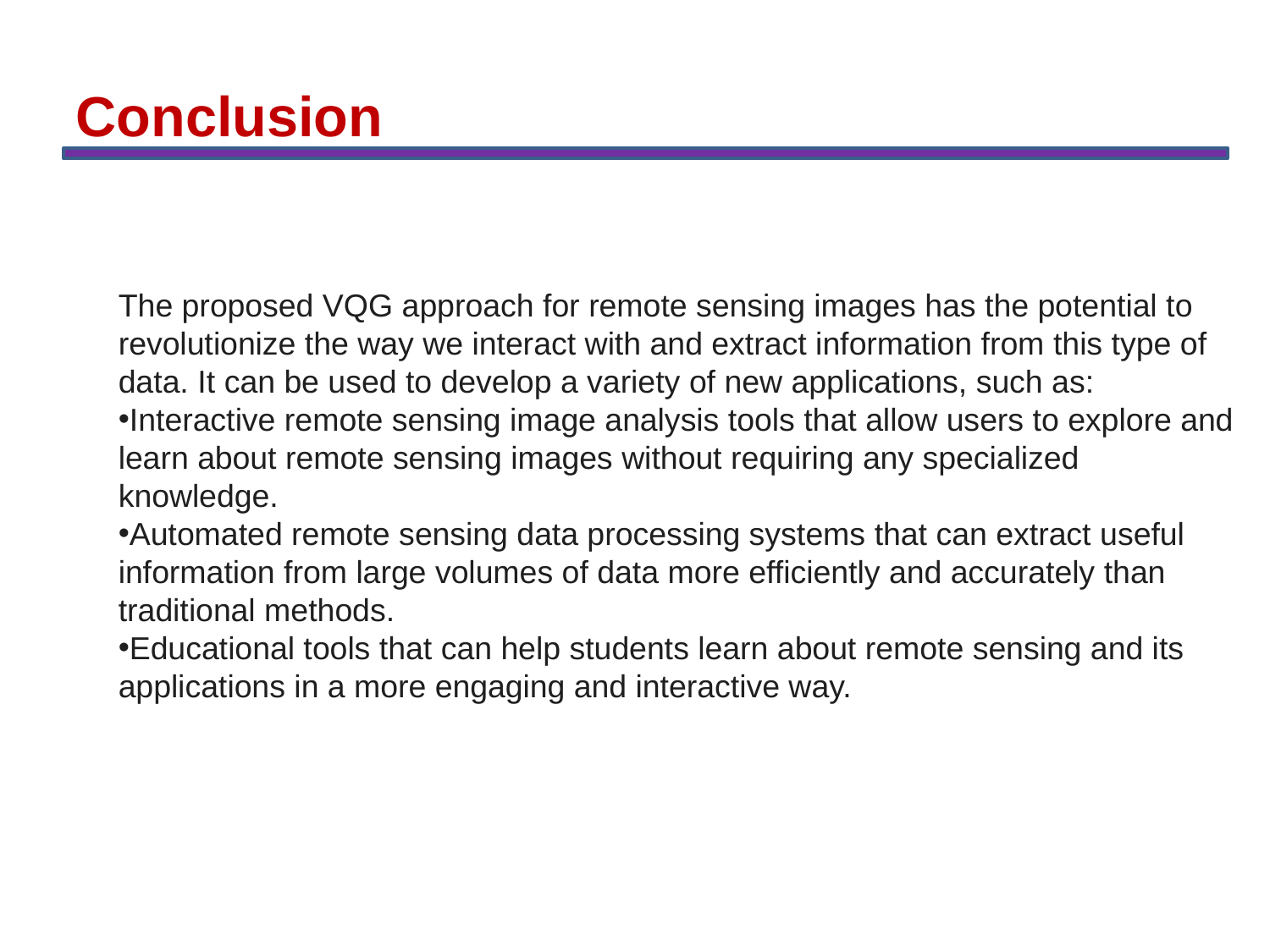

Conclusion

The proposed VQG approach for remote sensing images has the potential to revolutionize the way we interact with and extract information from this type of data. It can be used to develop a variety of new applications, such as:
Interactive remote sensing image analysis tools that allow users to explore and learn about remote sensing images without requiring any specialized knowledge.
Automated remote sensing data processing systems that can extract useful information from large volumes of data more efficiently and accurately than traditional methods.
Educational tools that can help students learn about remote sensing and its applications in a more engaging and interactive way.